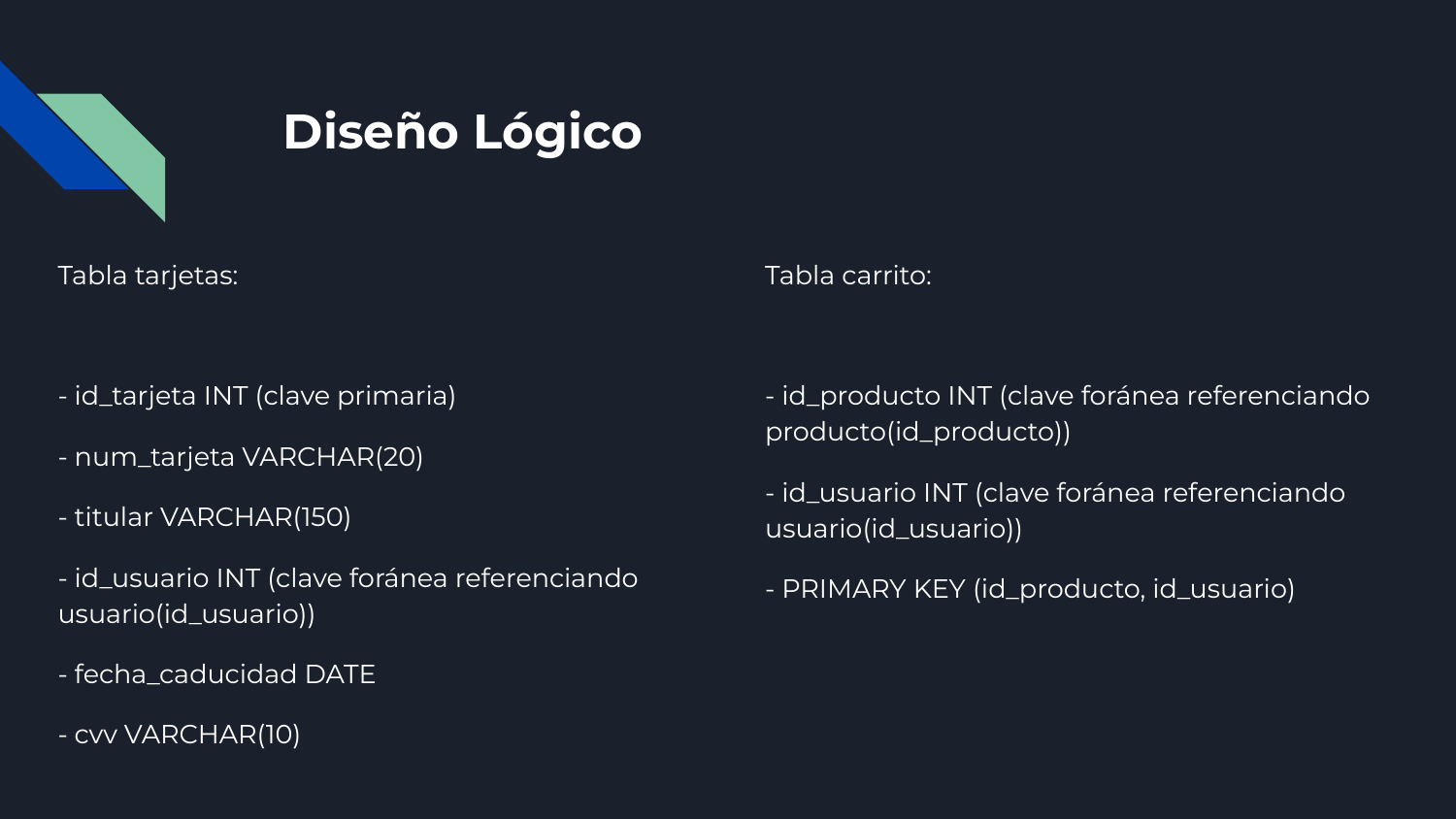

# Diseño Lógico
Tabla tarjetas:

- id_tarjeta INT (clave primaria)
- num_tarjeta VARCHAR(20)
- titular VARCHAR(150)
- id_usuario INT (clave foránea referenciando usuario(id_usuario))
- fecha_caducidad DATE
- cvv VARCHAR(10)
Tabla carrito:

- id_producto INT (clave foránea referenciando producto(id_producto))
- id_usuario INT (clave foránea referenciando usuario(id_usuario))
- PRIMARY KEY (id_producto, id_usuario)